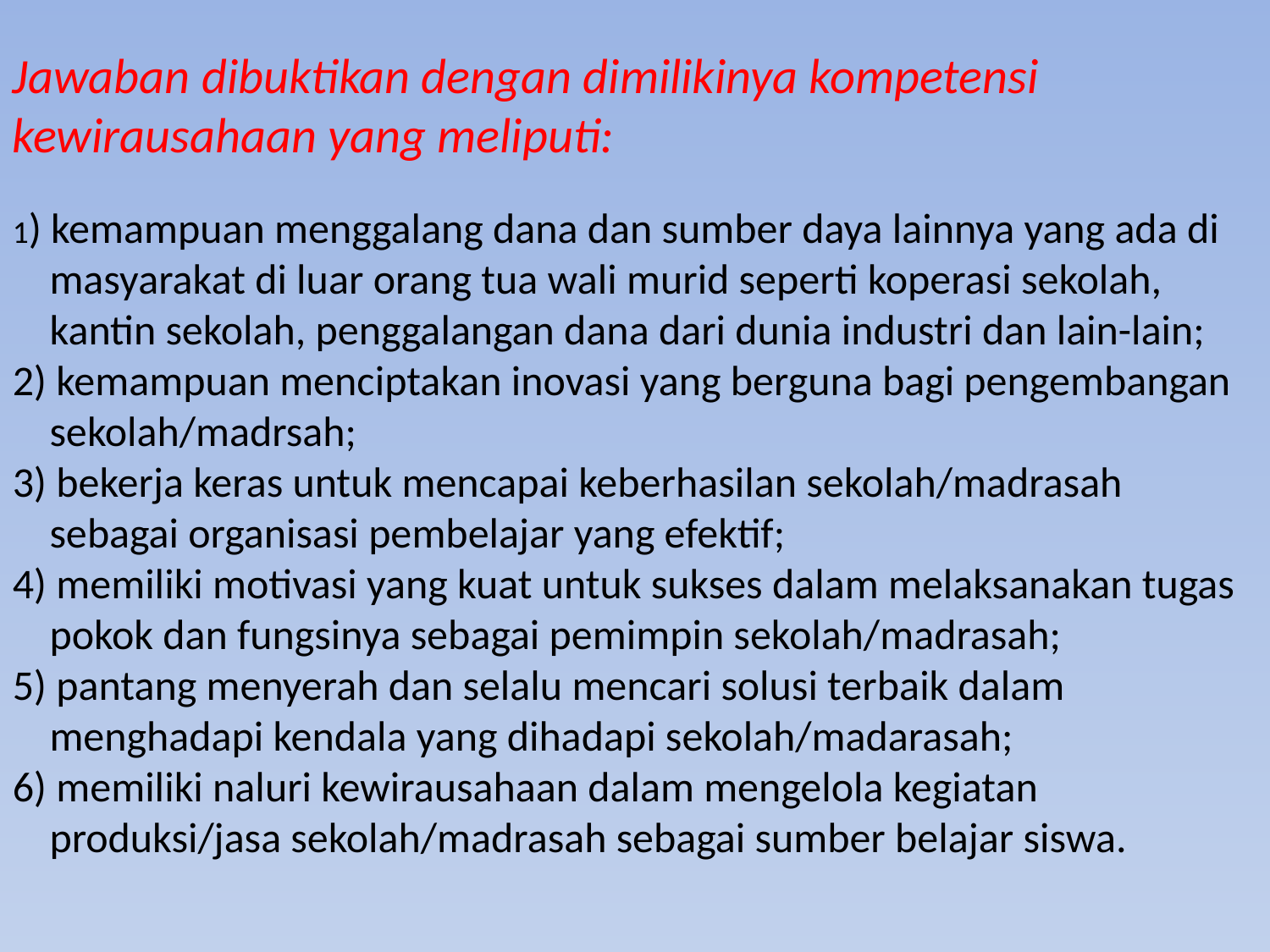

Jawaban dibuktikan dengan dimilikinya kompetensi kewirausahaan yang meliputi:

1) kemampuan menggalang dana dan sumber daya lainnya yang ada di masyarakat di luar orang tua wali murid seperti koperasi sekolah, kantin sekolah, penggalangan dana dari dunia industri dan lain-lain;
2) kemampuan menciptakan inovasi yang berguna bagi pengembangan sekolah/madrsah;
3) bekerja keras untuk mencapai keberhasilan sekolah/madrasah sebagai organisasi pembelajar yang efektif;
4) memiliki motivasi yang kuat untuk sukses dalam melaksanakan tugas pokok dan fungsinya sebagai pemimpin sekolah/madrasah;
5) pantang menyerah dan selalu mencari solusi terbaik dalam menghadapi kendala yang dihadapi sekolah/madarasah;
6) memiliki naluri kewirausahaan dalam mengelola kegiatan produksi/jasa sekolah/madrasah sebagai sumber belajar siswa.